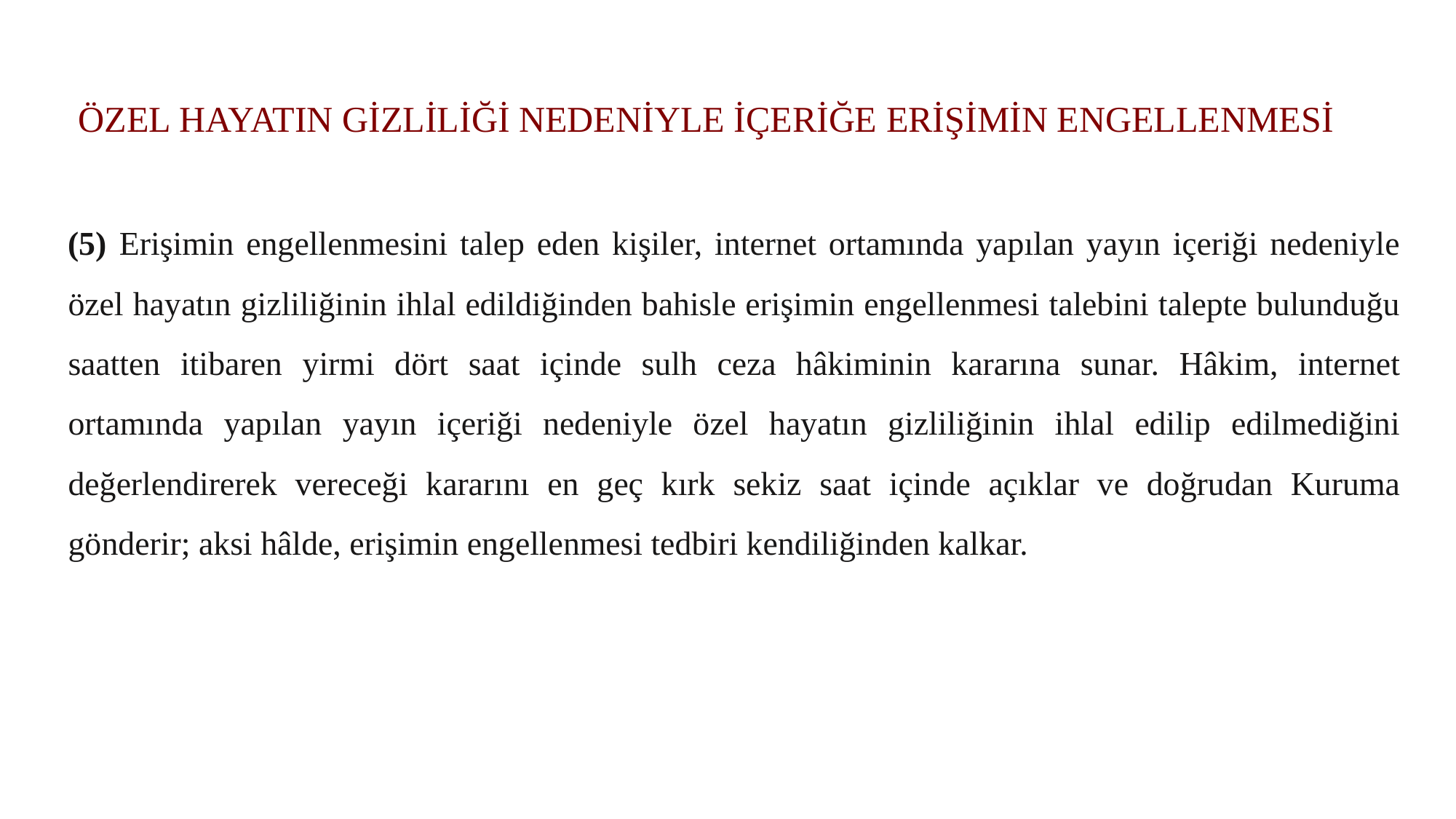

# ÖZEL HAYATIN GİZLİLİĞİ NEDENİYLE İÇERİĞE ERİŞİMİN ENGELLENMESİ
(5) Erişimin engellenmesini talep eden kişiler, internet ortamında yapılan yayın içeriği nedeniyle özel hayatın gizliliğinin ihlal edildiğinden bahisle erişimin engellenmesi talebini talepte bulunduğu saatten itibaren yirmi dört saat içinde sulh ceza hâkiminin kararına sunar. Hâkim, internet ortamında yapılan yayın içeriği nedeniyle özel hayatın gizliliğinin ihlal edilip edilmediğini değerlendirerek vereceği kararını en geç kırk sekiz saat içinde açıklar ve doğrudan Kuruma gönderir; aksi hâlde, erişimin engellenmesi tedbiri kendiliğinden kalkar.